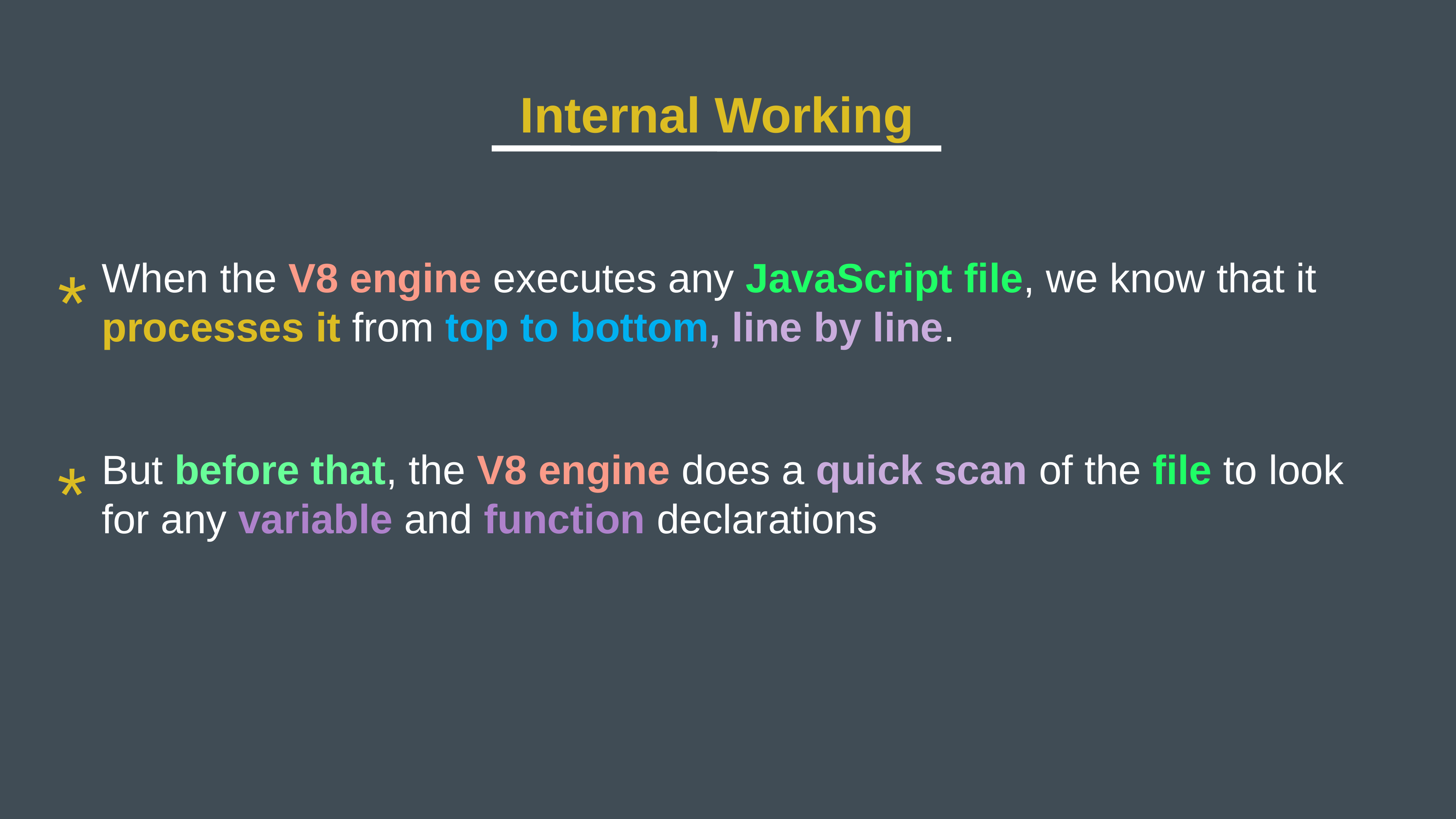

Internal Working
*
When the V8 engine executes any JavaScript file, we know that it
processes it from top to bottom, line by line.
*
But before that, the V8 engine does a quick scan of the file to look
for any variable and function declarations